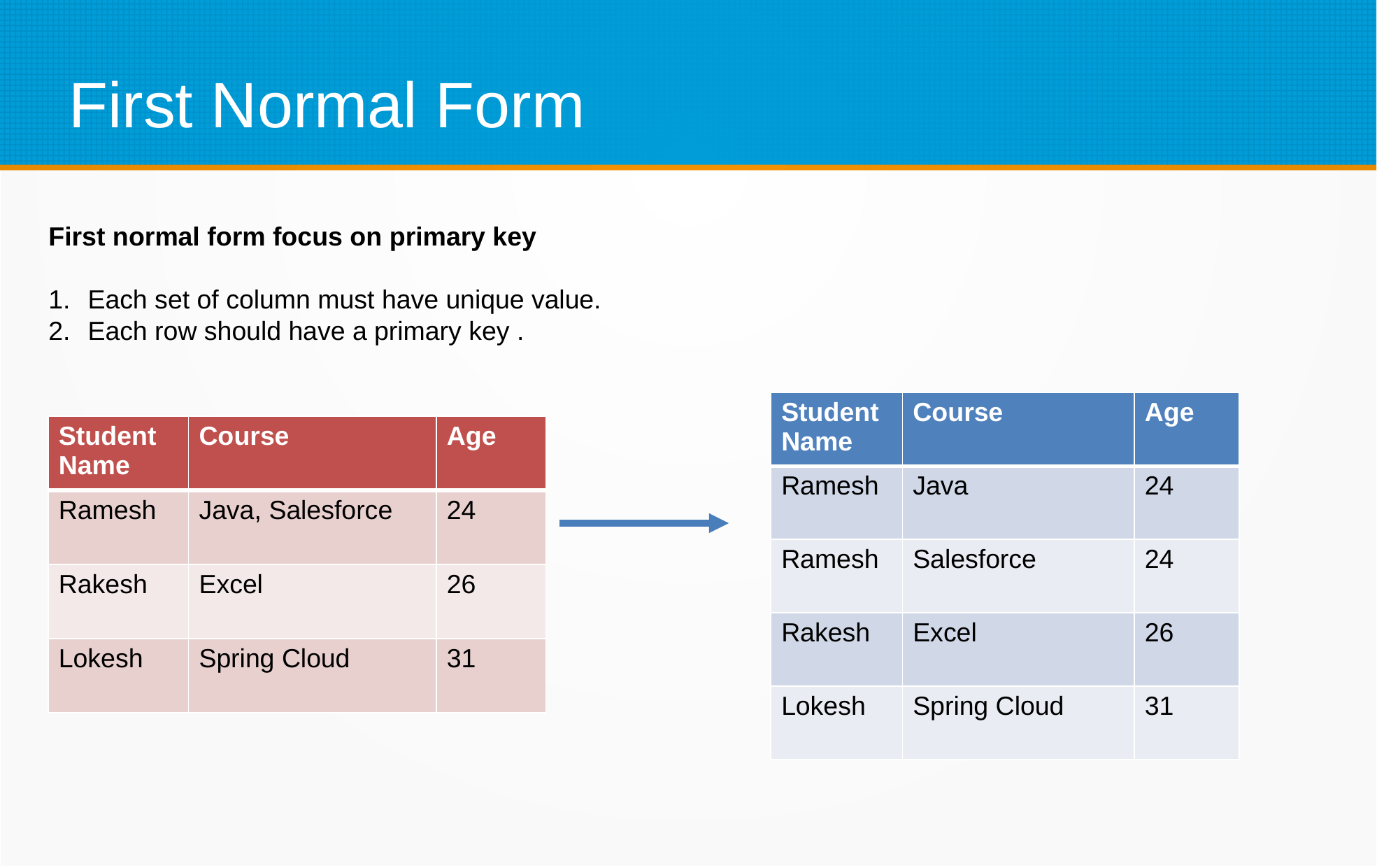

# First Normal Form
First normal form focus on primary key

Each set of column must have unique value.
Each row should have a primary key .

| Student Name | Course | Age |
| --- | --- | --- |
| Ramesh | Java | 24 |
| Ramesh | Salesforce | 24 |
| Rakesh | Excel | 26 |
| Lokesh | Spring Cloud | 31 |
| Student Name | Course | Age |
| --- | --- | --- |
| Ramesh | Java, Salesforce | 24 |
| Rakesh | Excel | 26 |
| Lokesh | Spring Cloud | 31 |